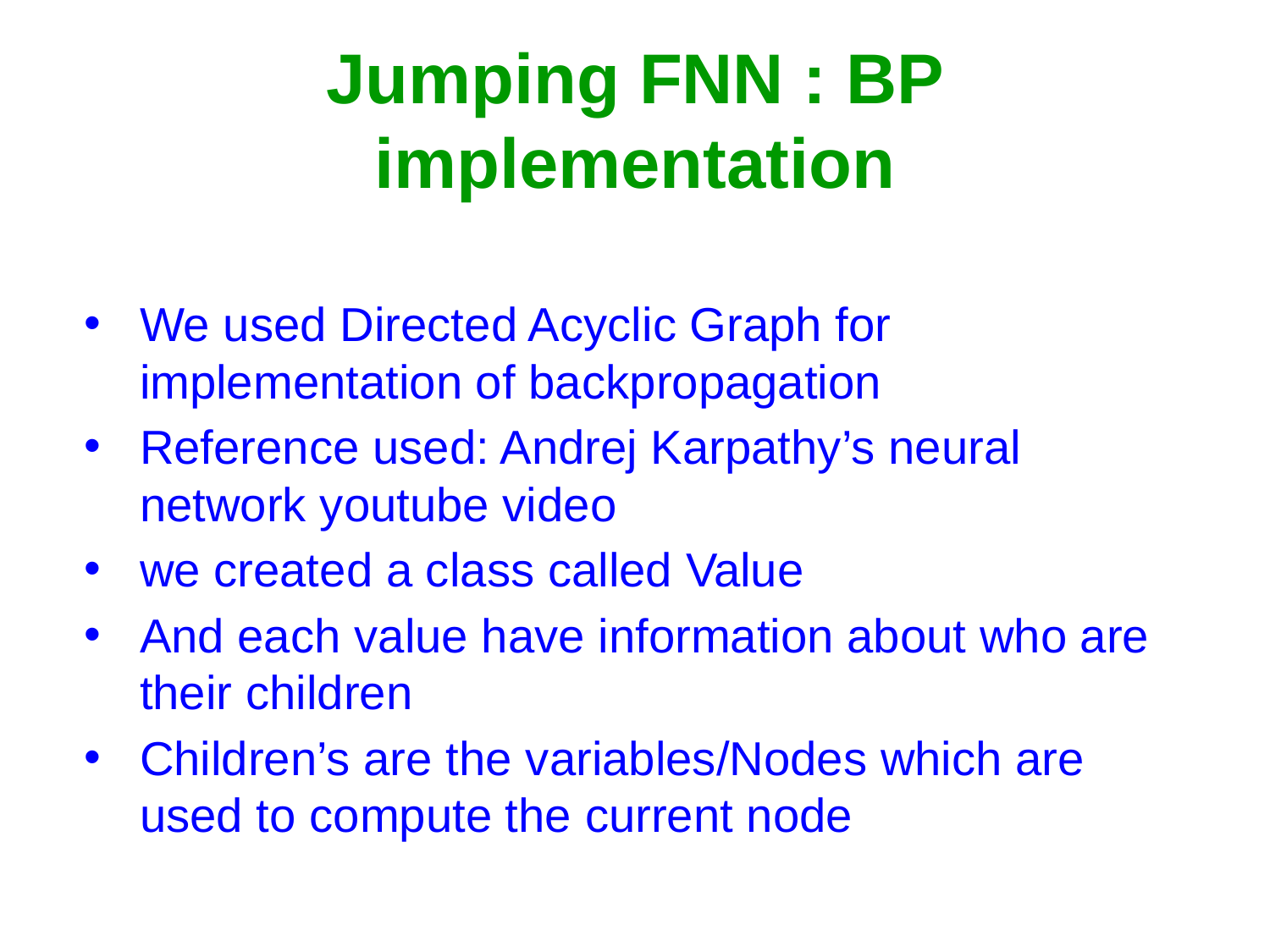

# Jumping FNN : BP implementation

We used Directed Acyclic Graph for implementation of backpropagation
Reference used: Andrej Karpathy’s neural network youtube video
we created a class called Value
And each value have information about who are their children
Children’s are the variables/Nodes which are used to compute the current node